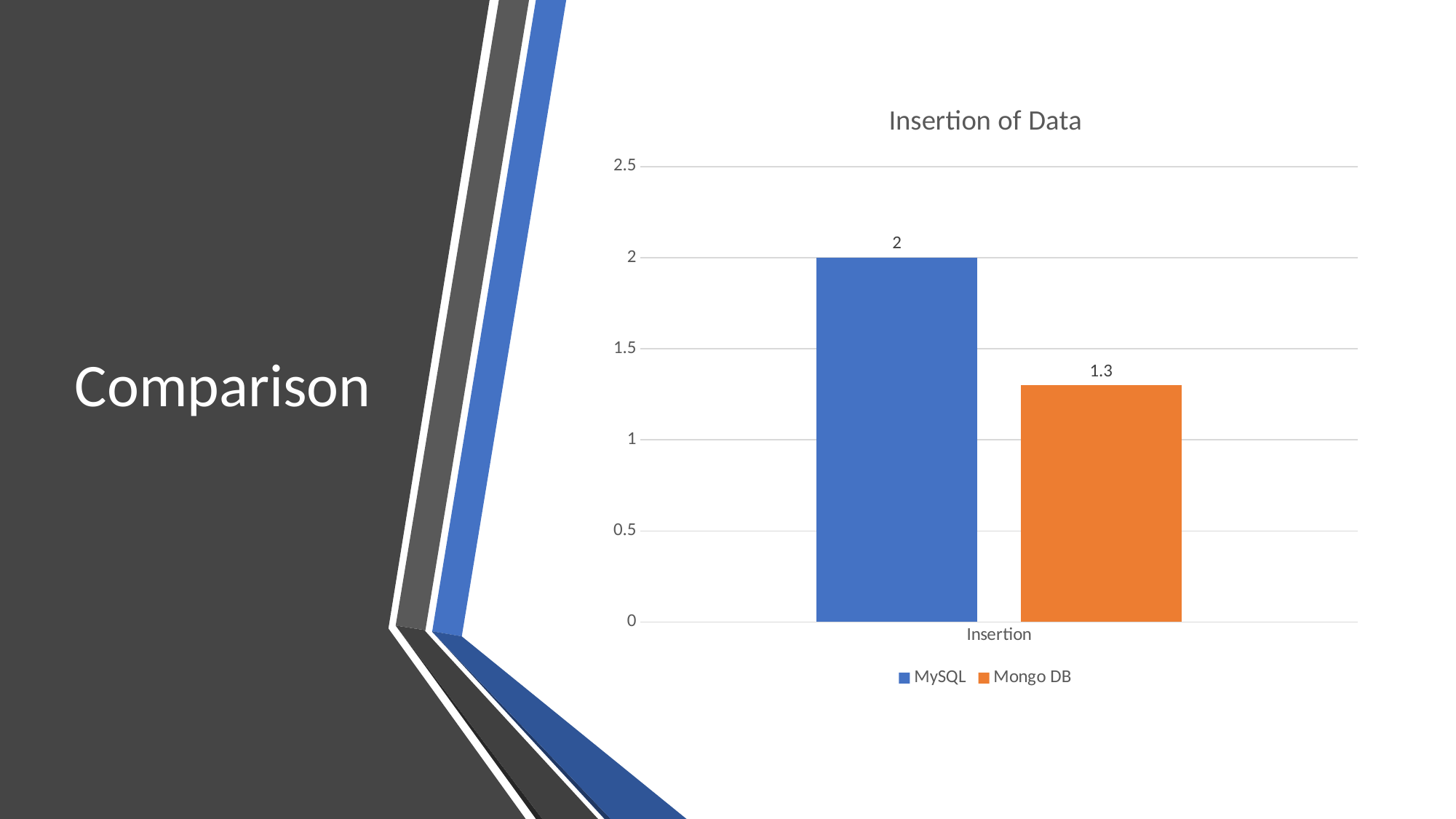

# Comparison

### Chart: Insertion of Data

| Category | MySQL | Mongo DB |
|---|---|---|
| Insertion | 2.0 | 1.3 |